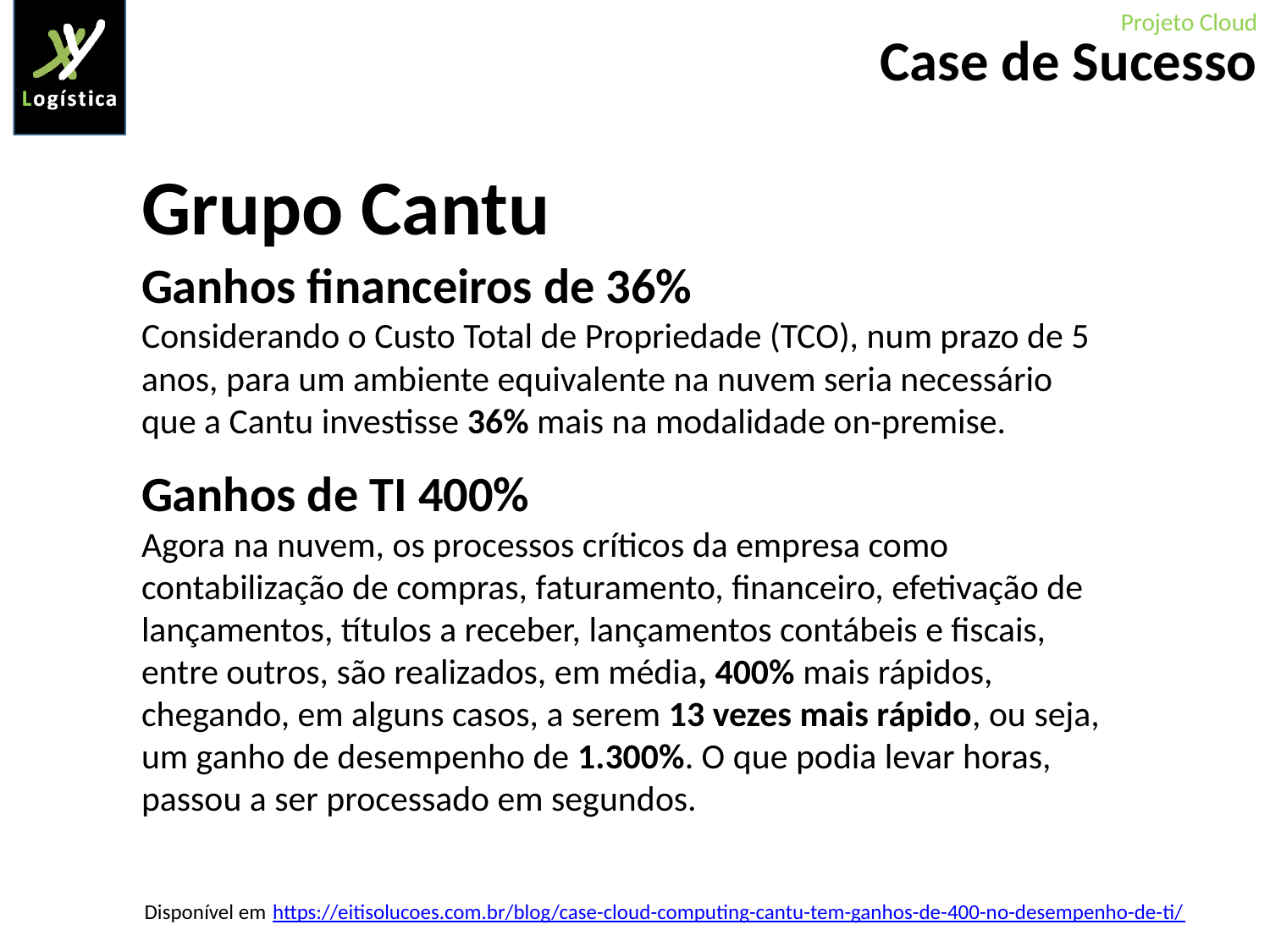

Case de Sucesso
Grupo Cantu
Ganhos financeiros de 36%
Considerando o Custo Total de Propriedade (TCO), num prazo de 5 anos, para um ambiente equivalente na nuvem seria necessário que a Cantu investisse 36% mais na modalidade on-premise.
Ganhos de TI 400%
Agora na nuvem, os processos críticos da empresa como contabilização de compras, faturamento, financeiro, efetivação de lançamentos, títulos a receber, lançamentos contábeis e fiscais, entre outros, são realizados, em média, 400% mais rápidos, chegando, em alguns casos, a serem 13 vezes mais rápido, ou seja, um ganho de desempenho de 1.300%. O que podia levar horas, passou a ser processado em segundos.
Disponível em https://eitisolucoes.com.br/blog/case-cloud-computing-cantu-tem-ganhos-de-400-no-desempenho-de-ti/